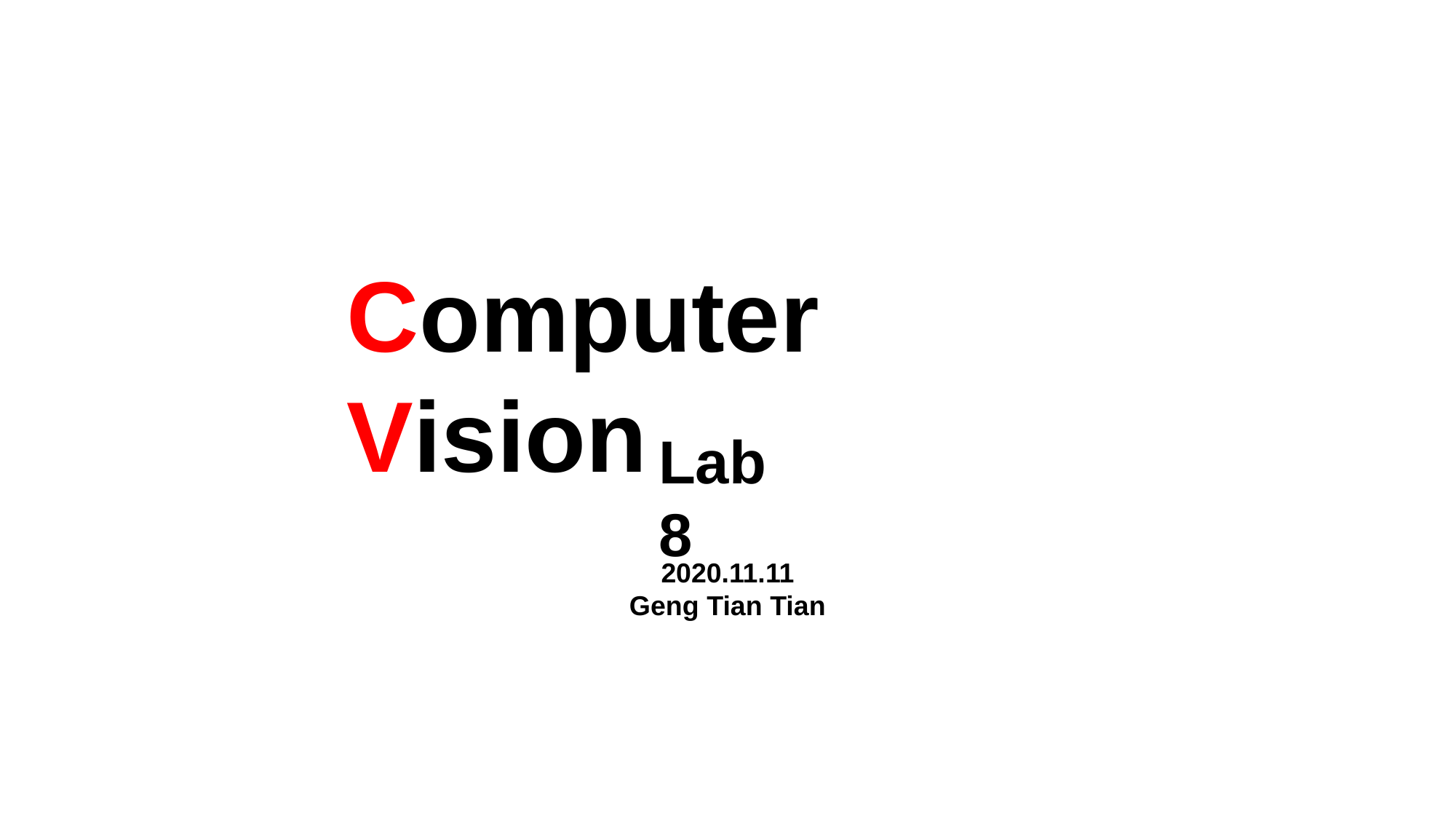

Computer Vision
Lab8
2020.11.11
Geng Tian Tian